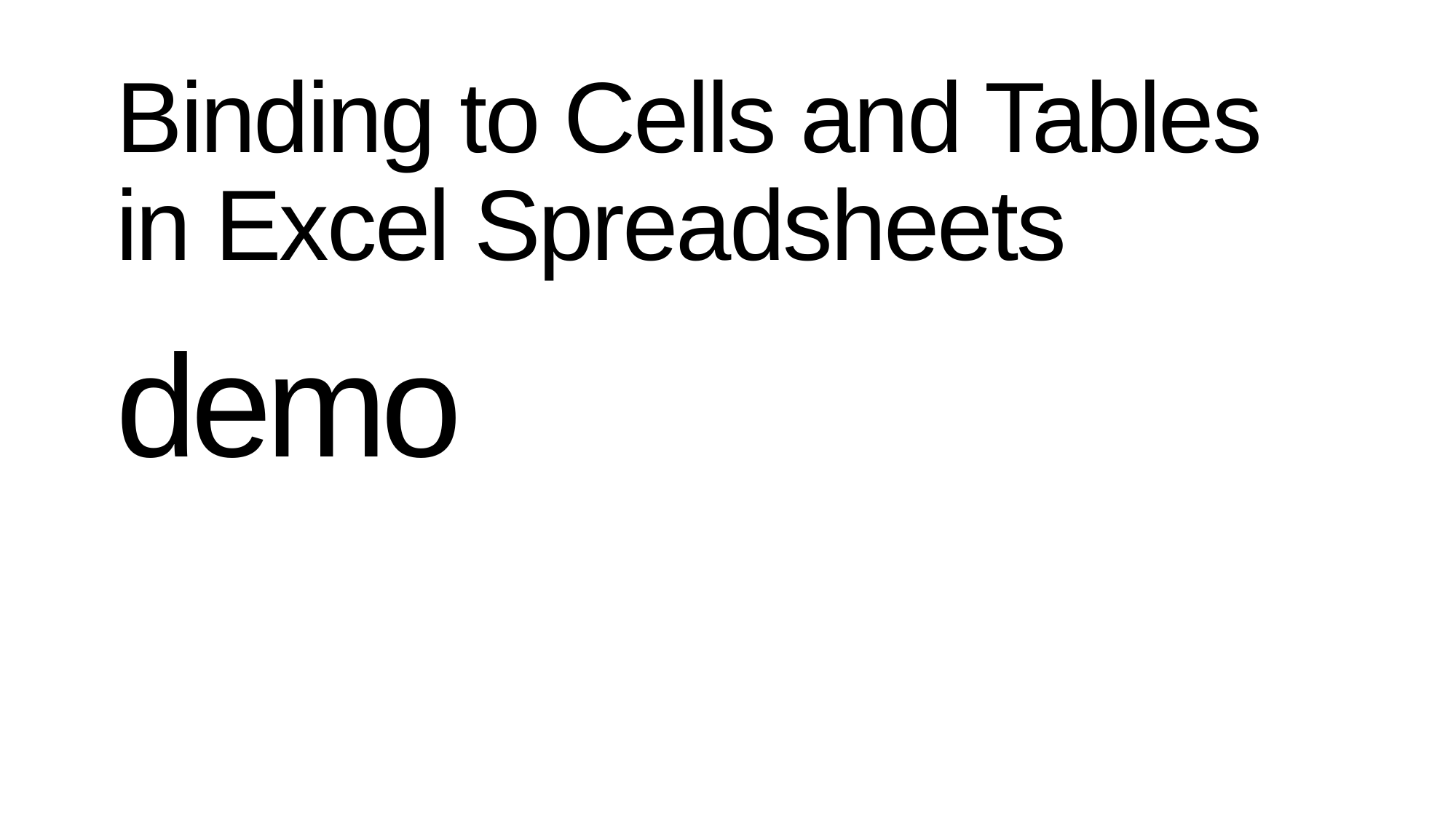

Binding to Cells and Tables
in Excel Spreadsheets
demo